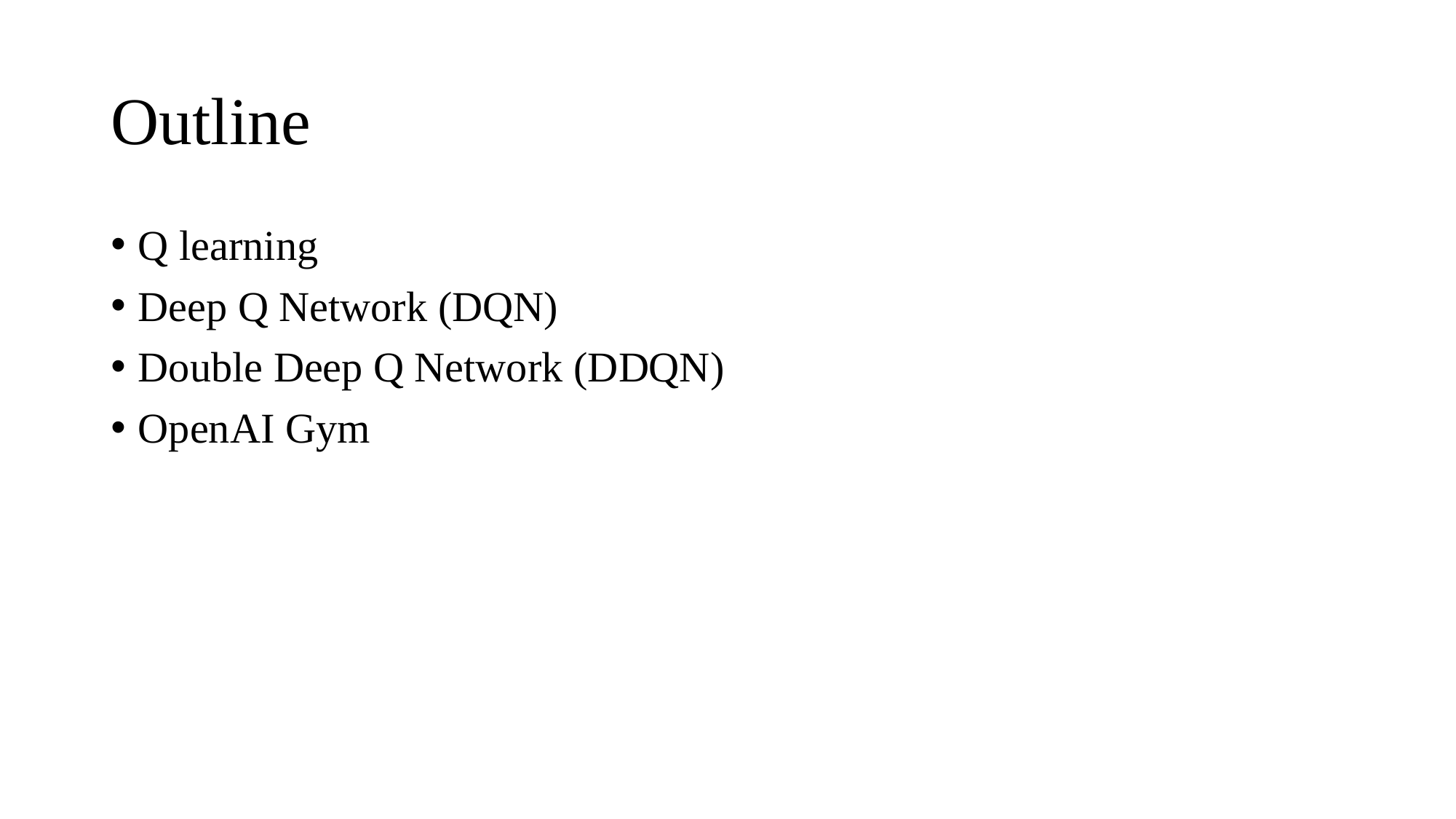

# Outline
Q learning
Deep Q Network (DQN)
Double Deep Q Network (DDQN)
OpenAI Gym